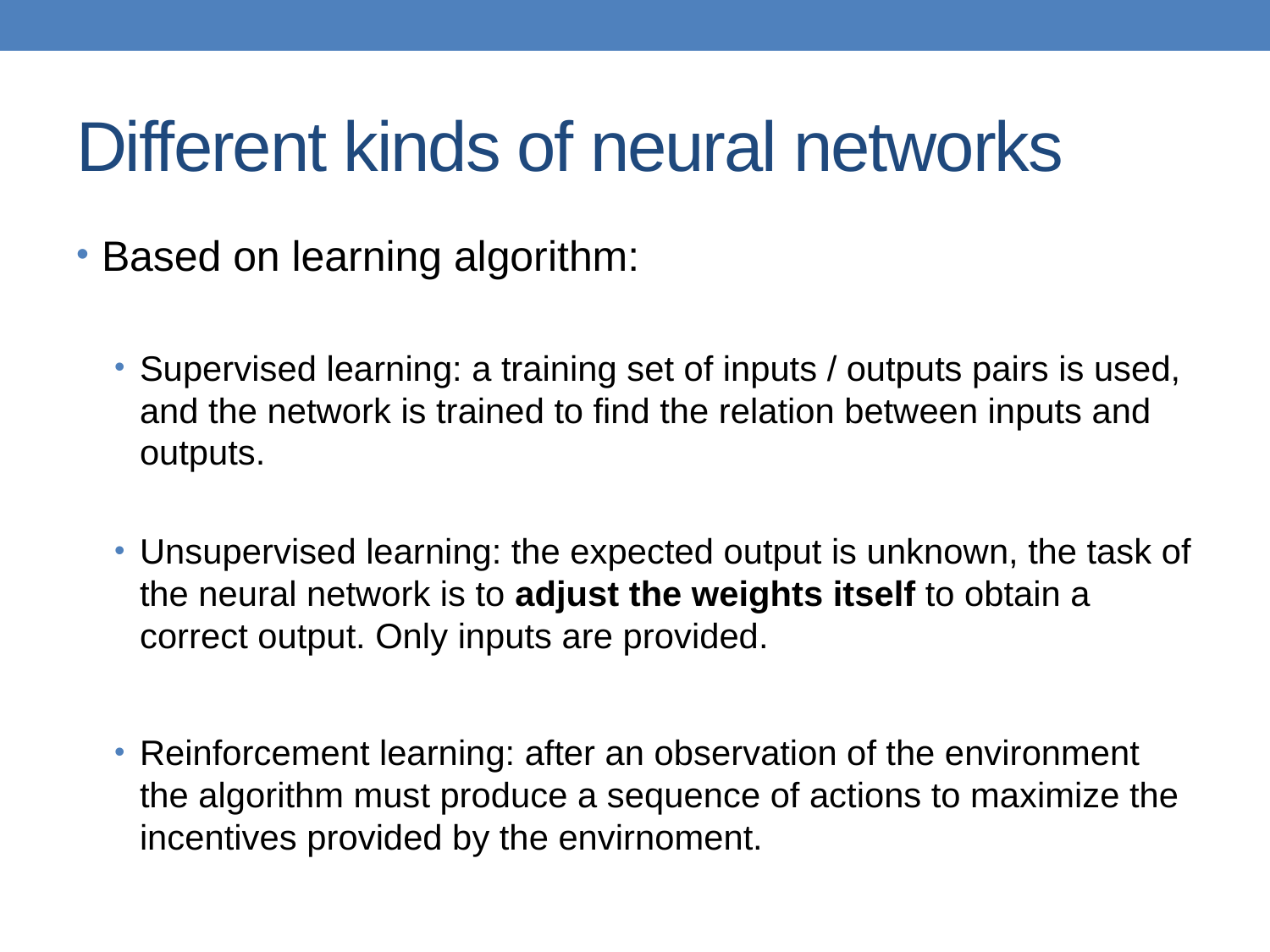

# Different kinds of neural networks
Based on learning algorithm:

Supervised learning: a training set of inputs / outputs pairs is used, and the network is trained to find the relation between inputs and outputs.

Unsupervised learning: the expected output is unknown, the task of the neural network is to adjust the weights itself to obtain a correct output. Only inputs are provided.

Reinforcement learning: after an observation of the environment the algorithm must produce a sequence of actions to maximize the incentives provided by the envirnoment.